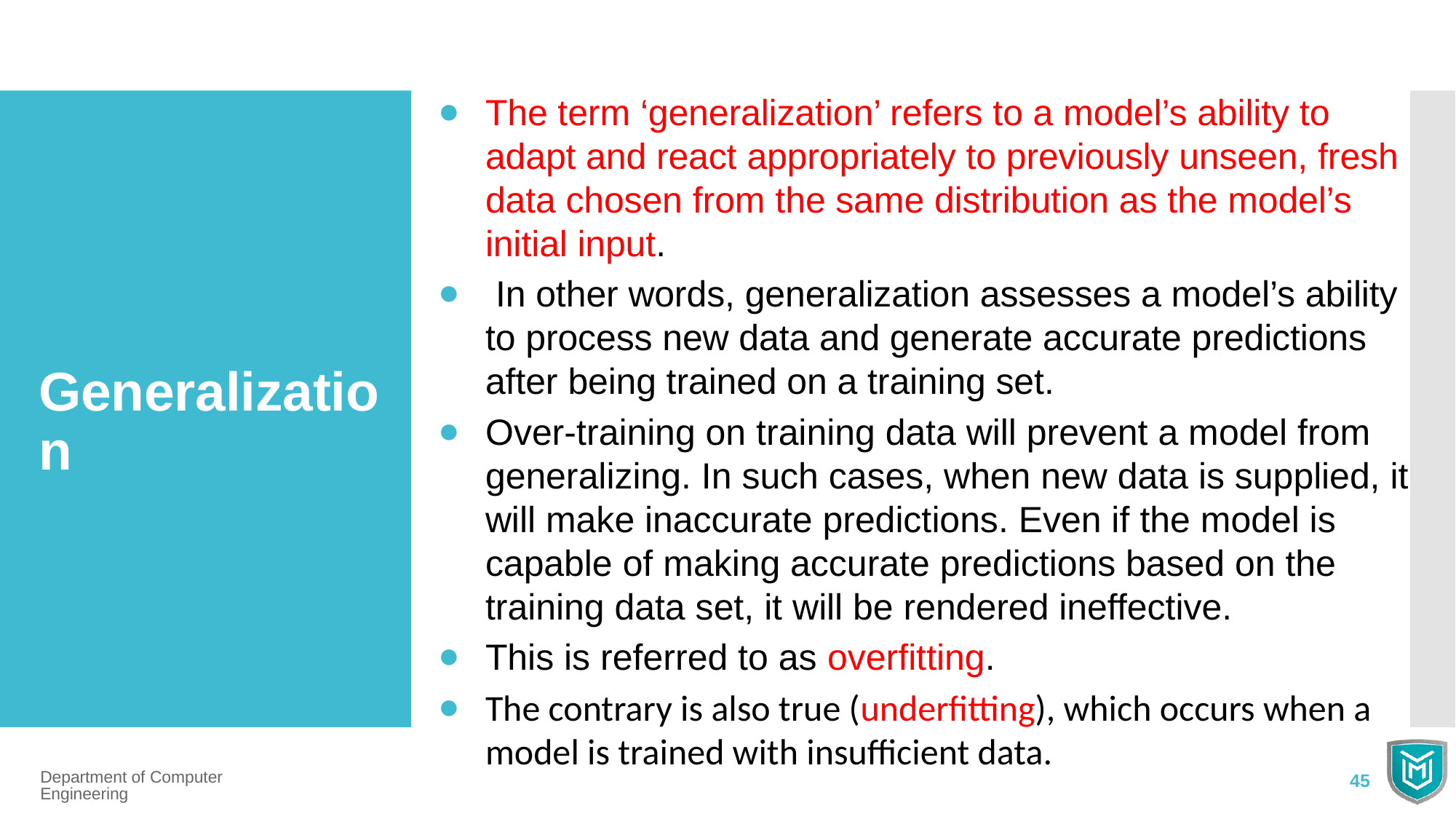

The term ‘generalization’ refers to a model’s ability to adapt and react appropriately to previously unseen, fresh data chosen from the same distribution as the model’s initial input.
 In other words, generalization assesses a model’s ability to process new data and generate accurate predictions after being trained on a training set.
Over-training on training data will prevent a model from generalizing. In such cases, when new data is supplied, it will make inaccurate predictions. Even if the model is capable of making accurate predictions based on the training data set, it will be rendered ineffective.
This is referred to as overfitting.
The contrary is also true (underfitting), which occurs when a model is trained with insufficient data.
Generalization
Department of Computer Engineering
45